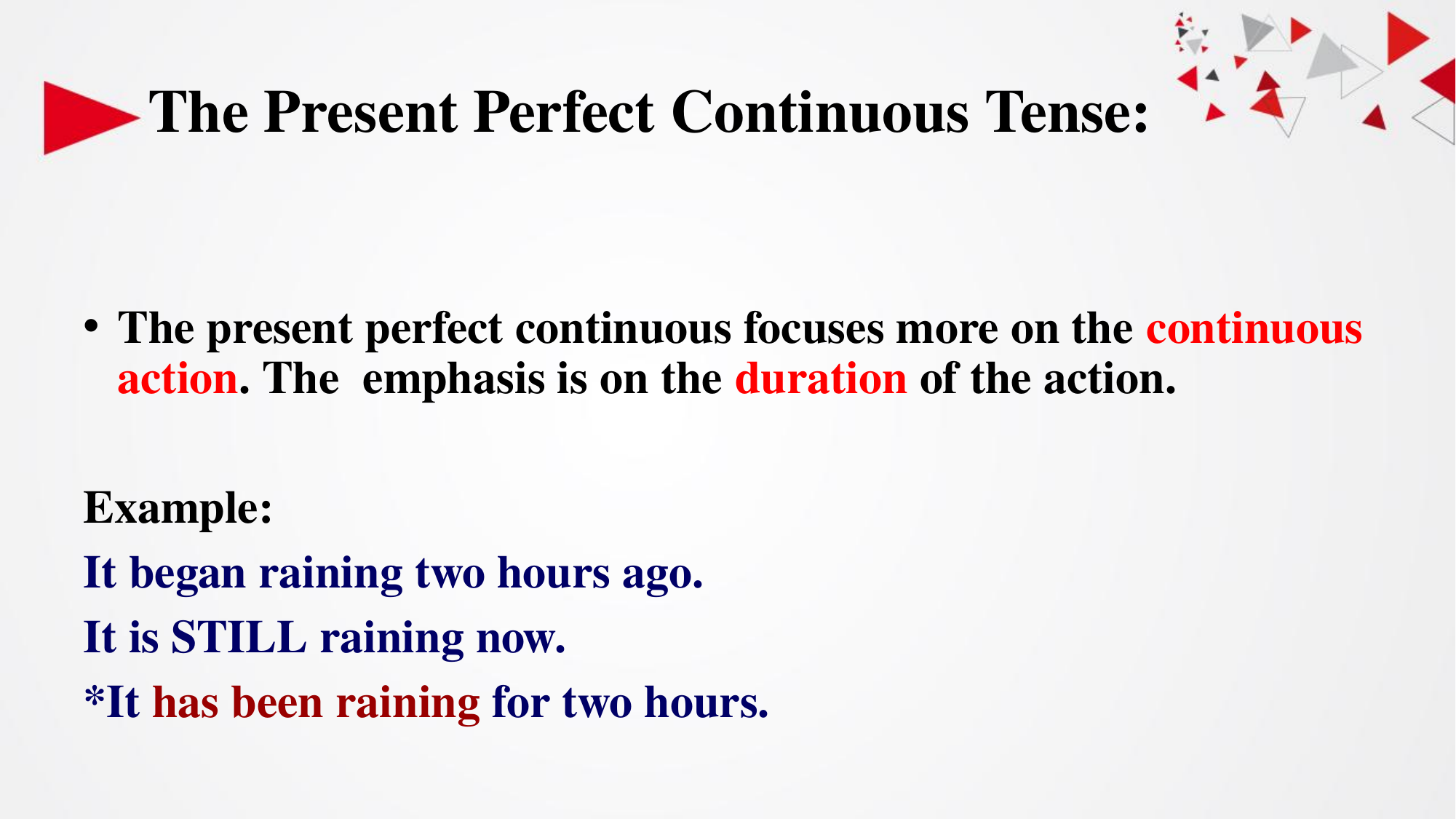

# The Present Perfect Continuous Tense:

The present perfect continuous focuses more on the continuous action. The  emphasis is on the duration of the action.

Example:
It began raining two hours ago.
It is STILL raining now.
*It has been raining for two hours.